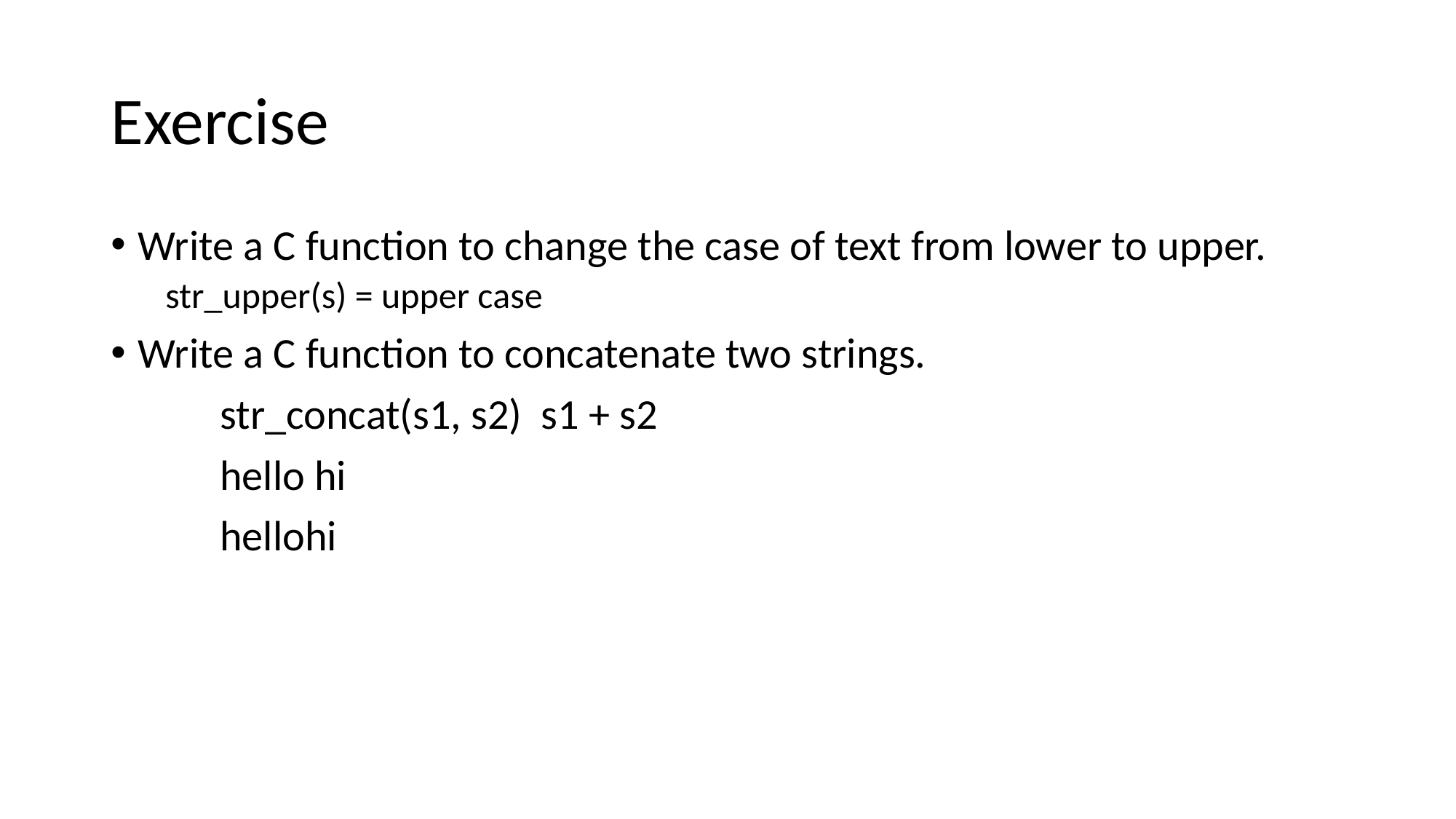

# Exercise
Write a C function to change the case of text from lower to upper.
str_upper(s) = upper case
Write a C function to concatenate two strings.
	str_concat(s1, s2)  s1 + s2
	hello hi
	hellohi